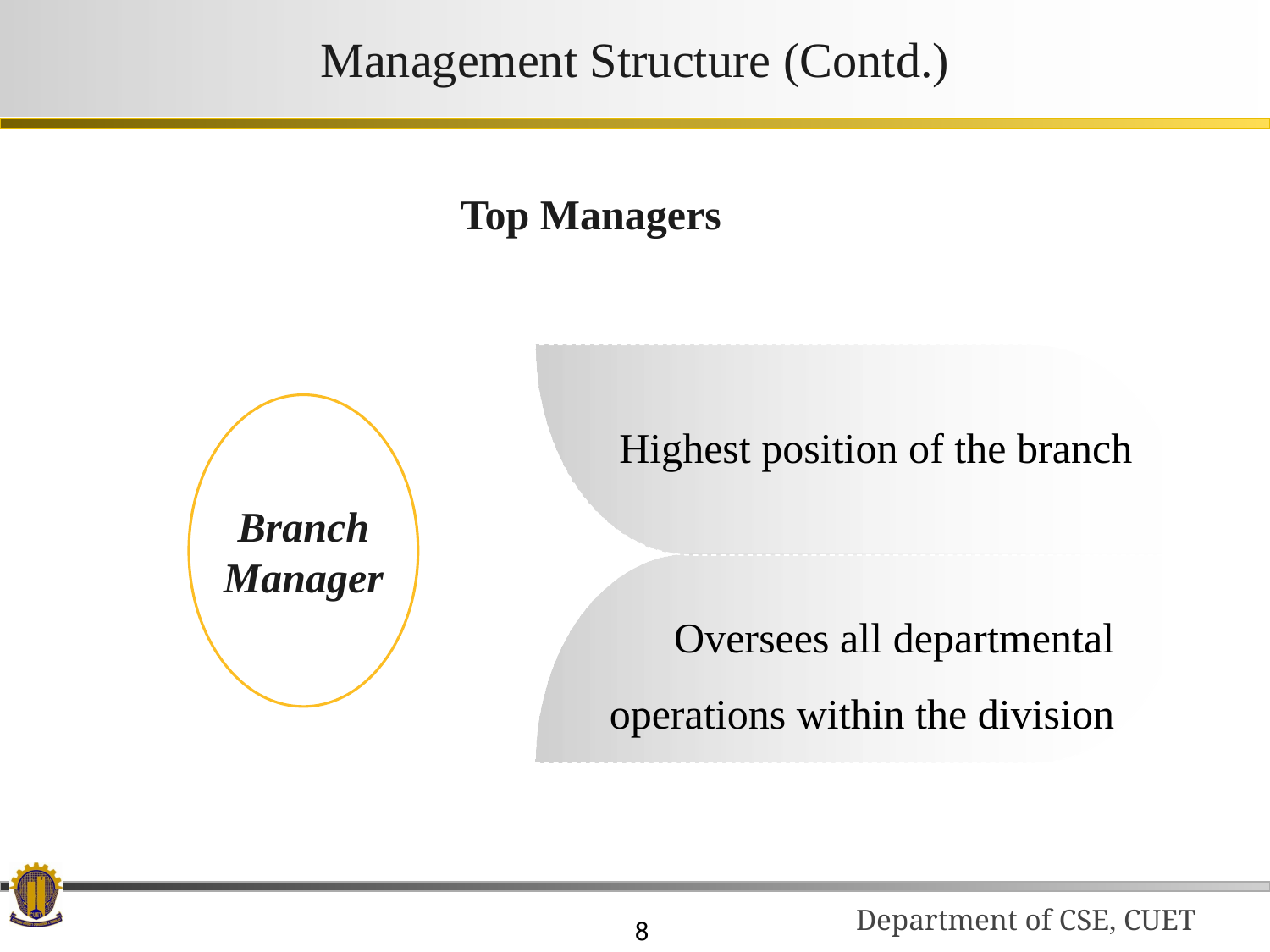

# Management Structure (Contd.)
 Top Managers

Branch Manager
Highest position of the branch
Oversees all departmental operations within the division